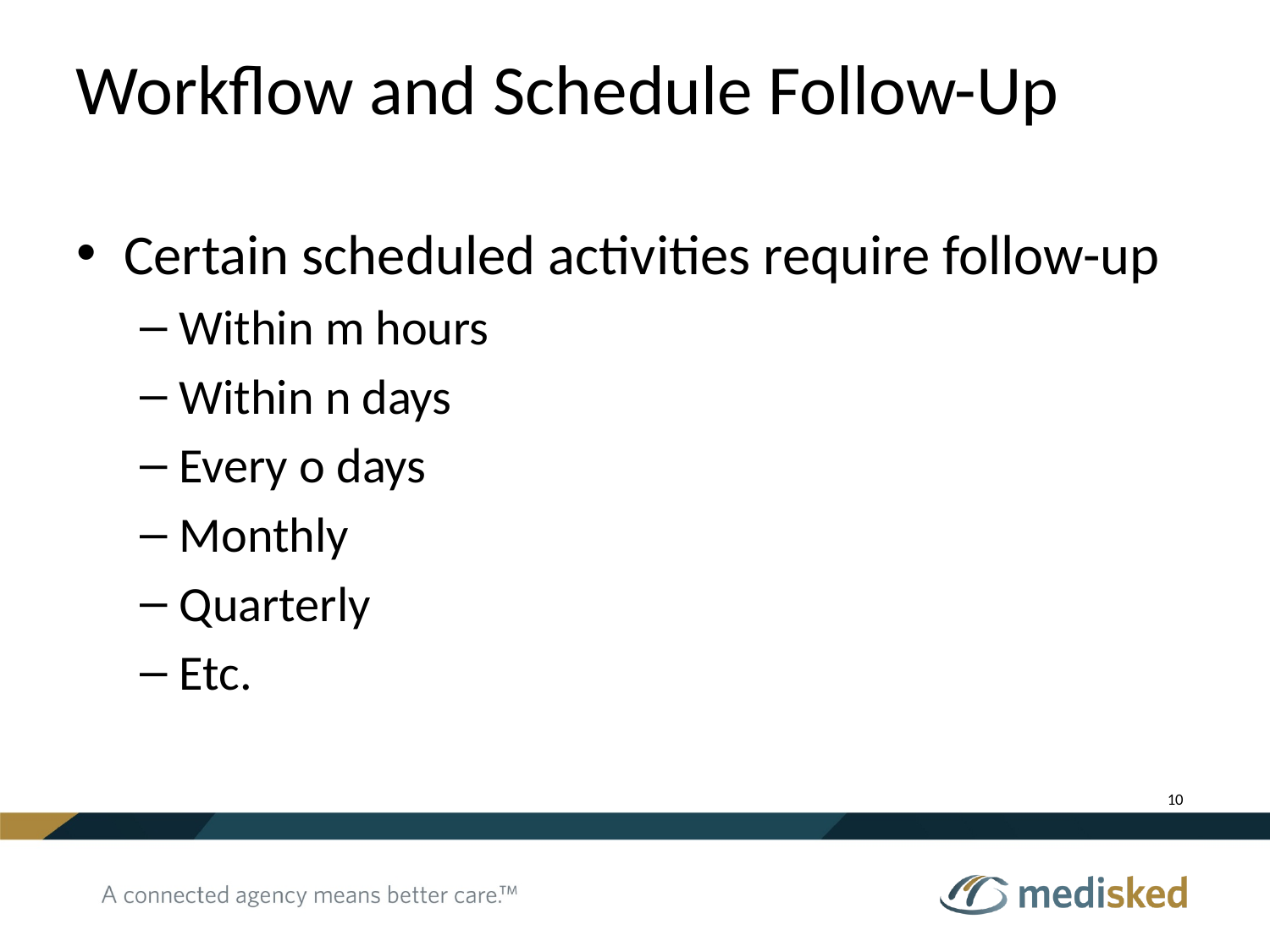

# Workflow and Schedule Follow-Up
Certain scheduled activities require follow-up
Within m hours
Within n days
Every o days
Monthly
Quarterly
Etc.
10